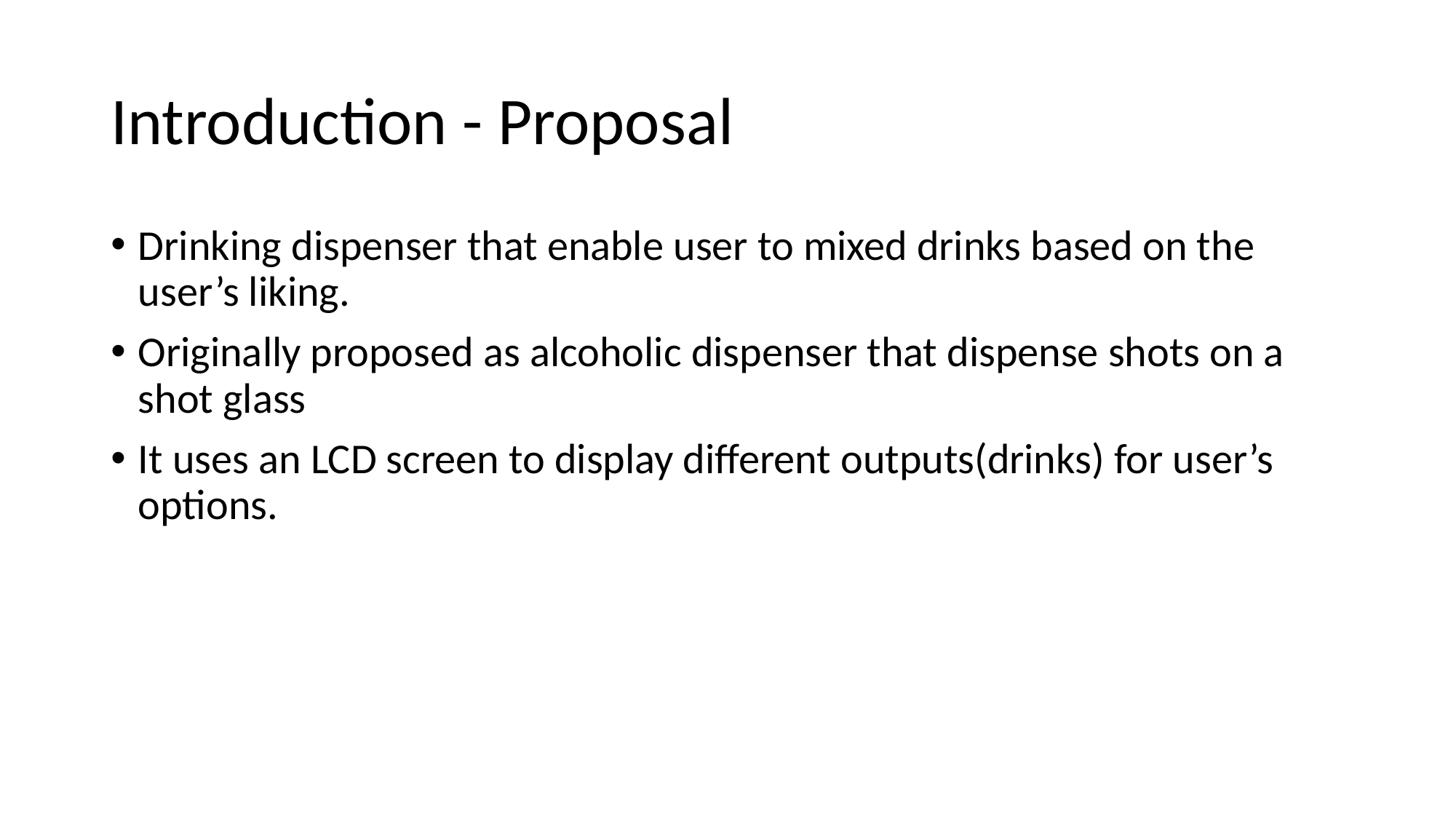

# Introduction - Proposal
Drinking dispenser that enable user to mixed drinks based on the user’s liking.
Originally proposed as alcoholic dispenser that dispense shots on a shot glass
It uses an LCD screen to display different outputs(drinks) for user’s options.